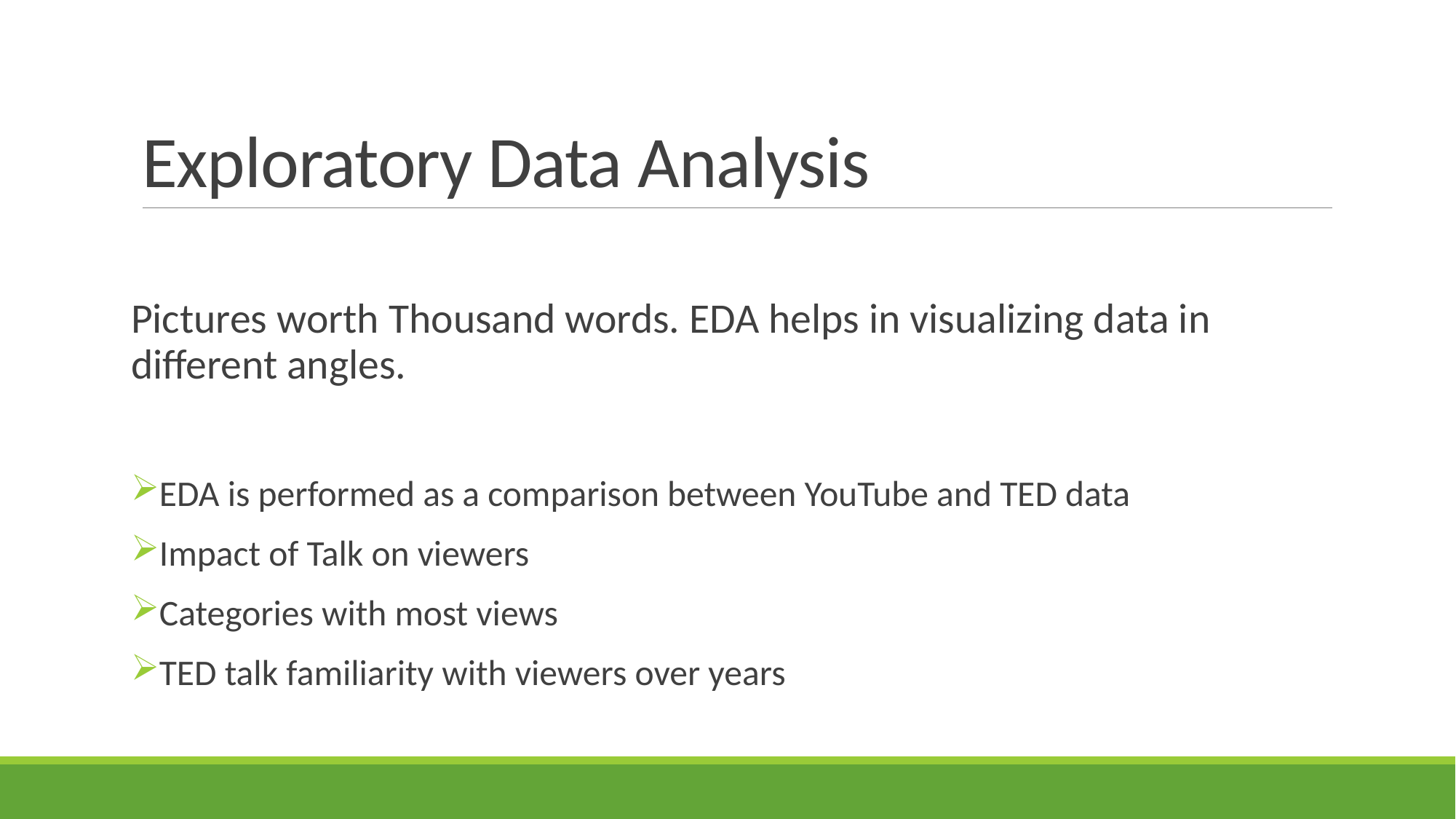

# Exploratory Data Analysis

Pictures worth Thousand words. EDA helps in visualizing data in different angles.

EDA is performed as a comparison between YouTube and TED data
Impact of Talk on viewers
Categories with most views
TED talk familiarity with viewers over years